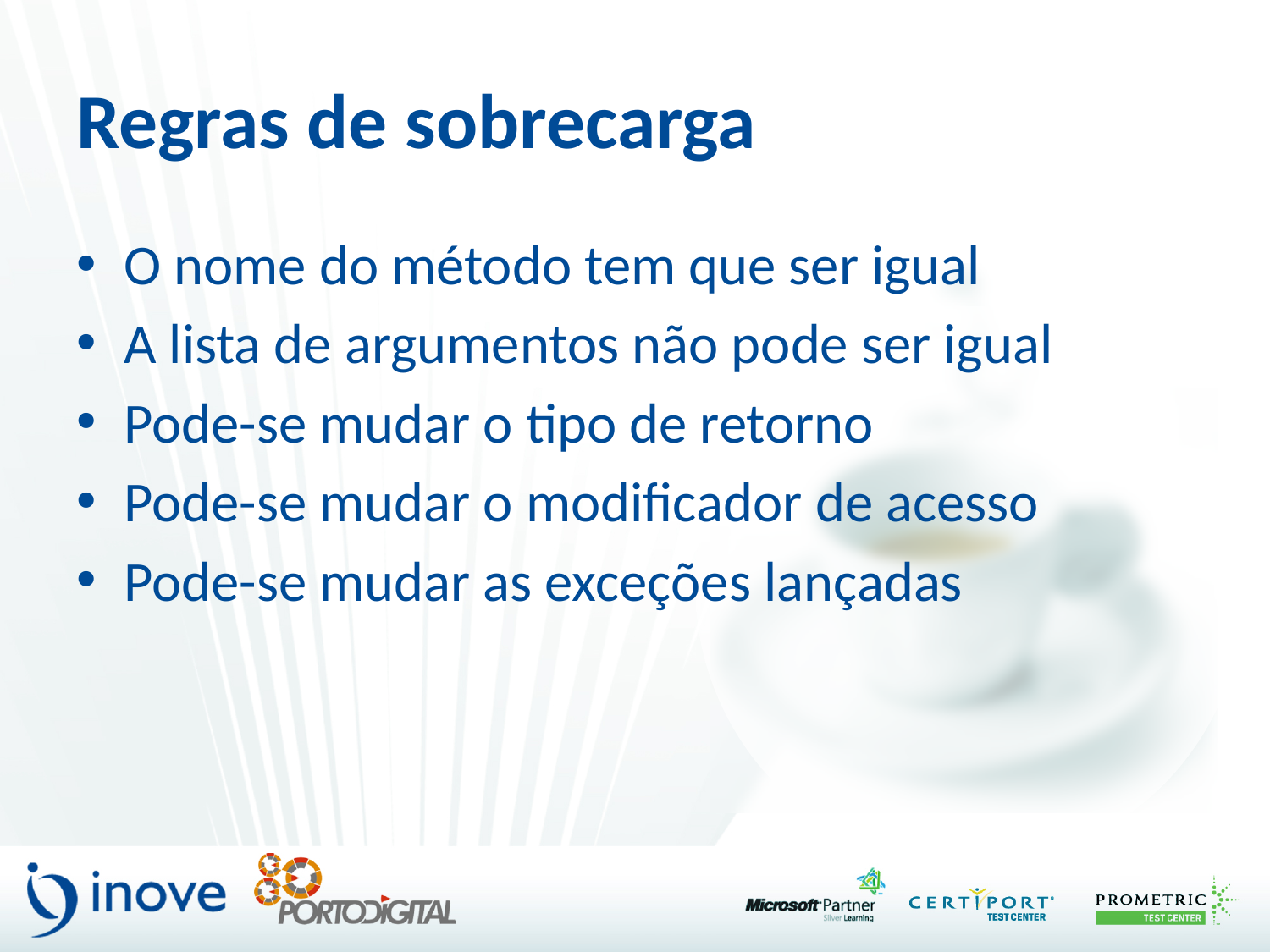

# Regras de sobrecarga
O nome do método tem que ser igual
A lista de argumentos não pode ser igual
Pode-se mudar o tipo de retorno
Pode-se mudar o modificador de acesso
Pode-se mudar as exceções lançadas